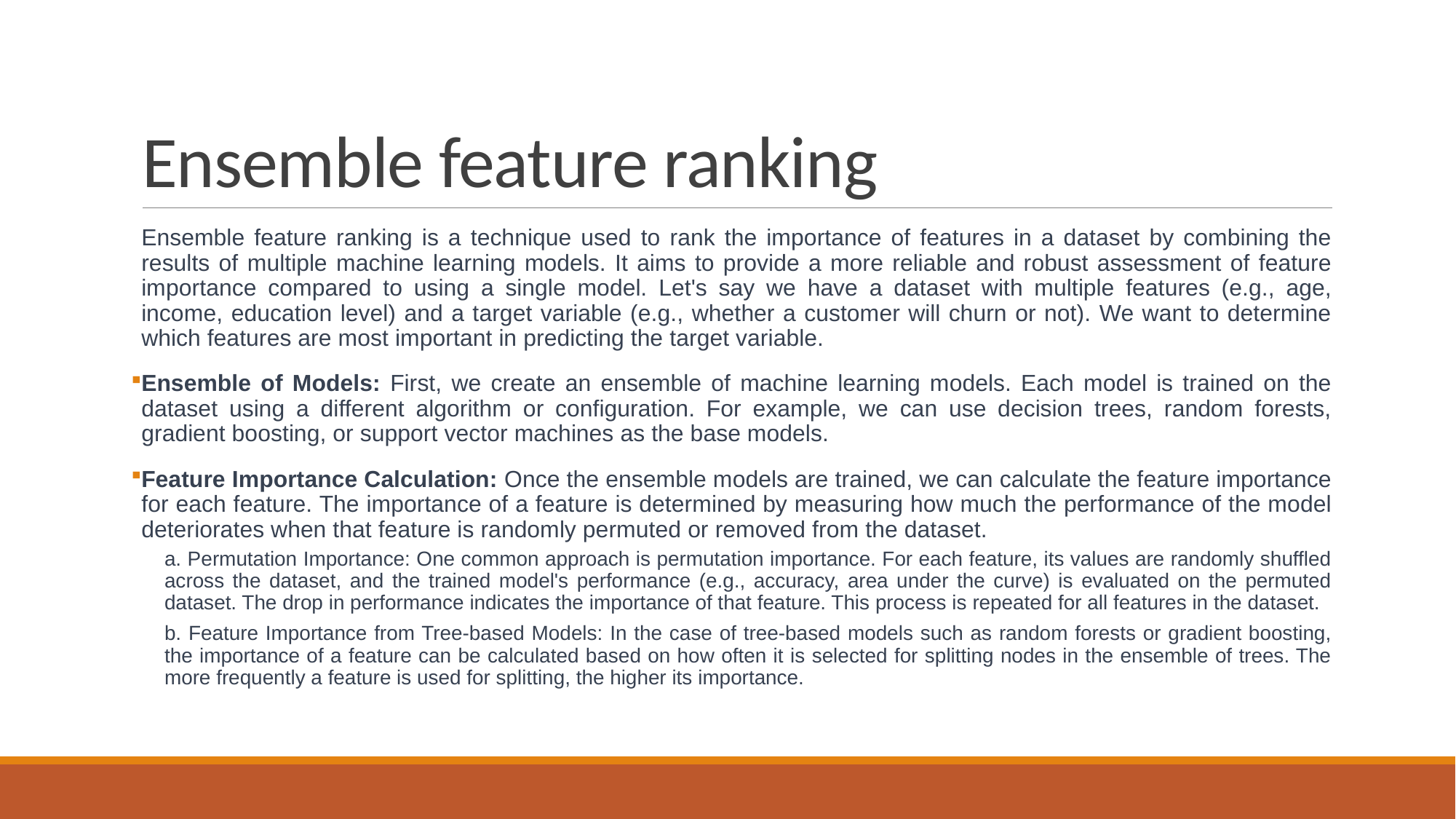

# Ensemble feature ranking
Ensemble feature ranking is a technique used to rank the importance of features in a dataset by combining the results of multiple machine learning models. It aims to provide a more reliable and robust assessment of feature importance compared to using a single model. Let's say we have a dataset with multiple features (e.g., age, income, education level) and a target variable (e.g., whether a customer will churn or not). We want to determine which features are most important in predicting the target variable.
Ensemble of Models: First, we create an ensemble of machine learning models. Each model is trained on the dataset using a different algorithm or configuration. For example, we can use decision trees, random forests, gradient boosting, or support vector machines as the base models.
Feature Importance Calculation: Once the ensemble models are trained, we can calculate the feature importance for each feature. The importance of a feature is determined by measuring how much the performance of the model deteriorates when that feature is randomly permuted or removed from the dataset.
a. Permutation Importance: One common approach is permutation importance. For each feature, its values are randomly shuffled across the dataset, and the trained model's performance (e.g., accuracy, area under the curve) is evaluated on the permuted dataset. The drop in performance indicates the importance of that feature. This process is repeated for all features in the dataset.
b. Feature Importance from Tree-based Models: In the case of tree-based models such as random forests or gradient boosting, the importance of a feature can be calculated based on how often it is selected for splitting nodes in the ensemble of trees. The more frequently a feature is used for splitting, the higher its importance.